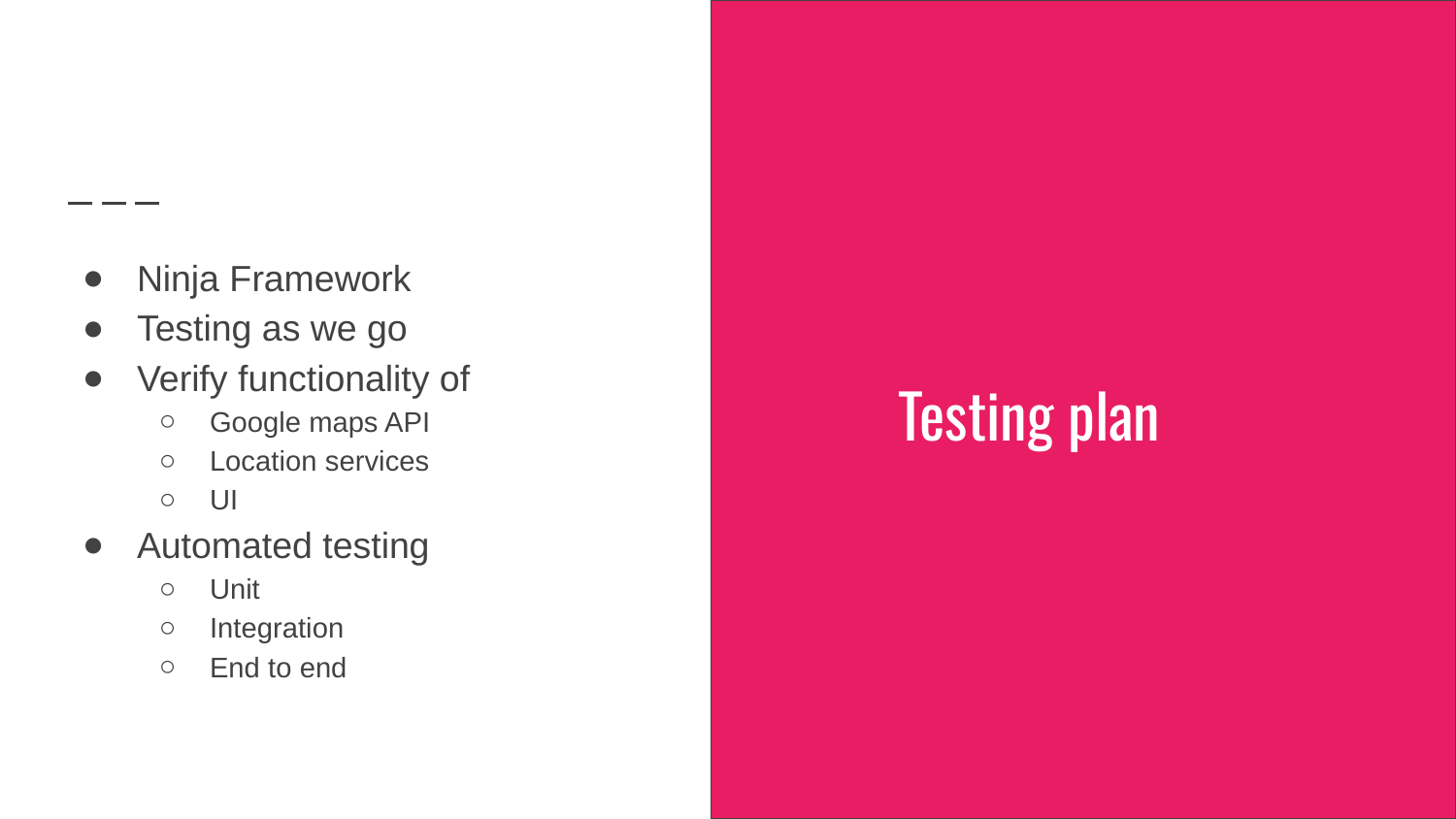

Ninja Framework
Testing as we go
Verify functionality of
Google maps API
Location services
UI
Automated testing
Unit
Integration
End to end

# Testing plan